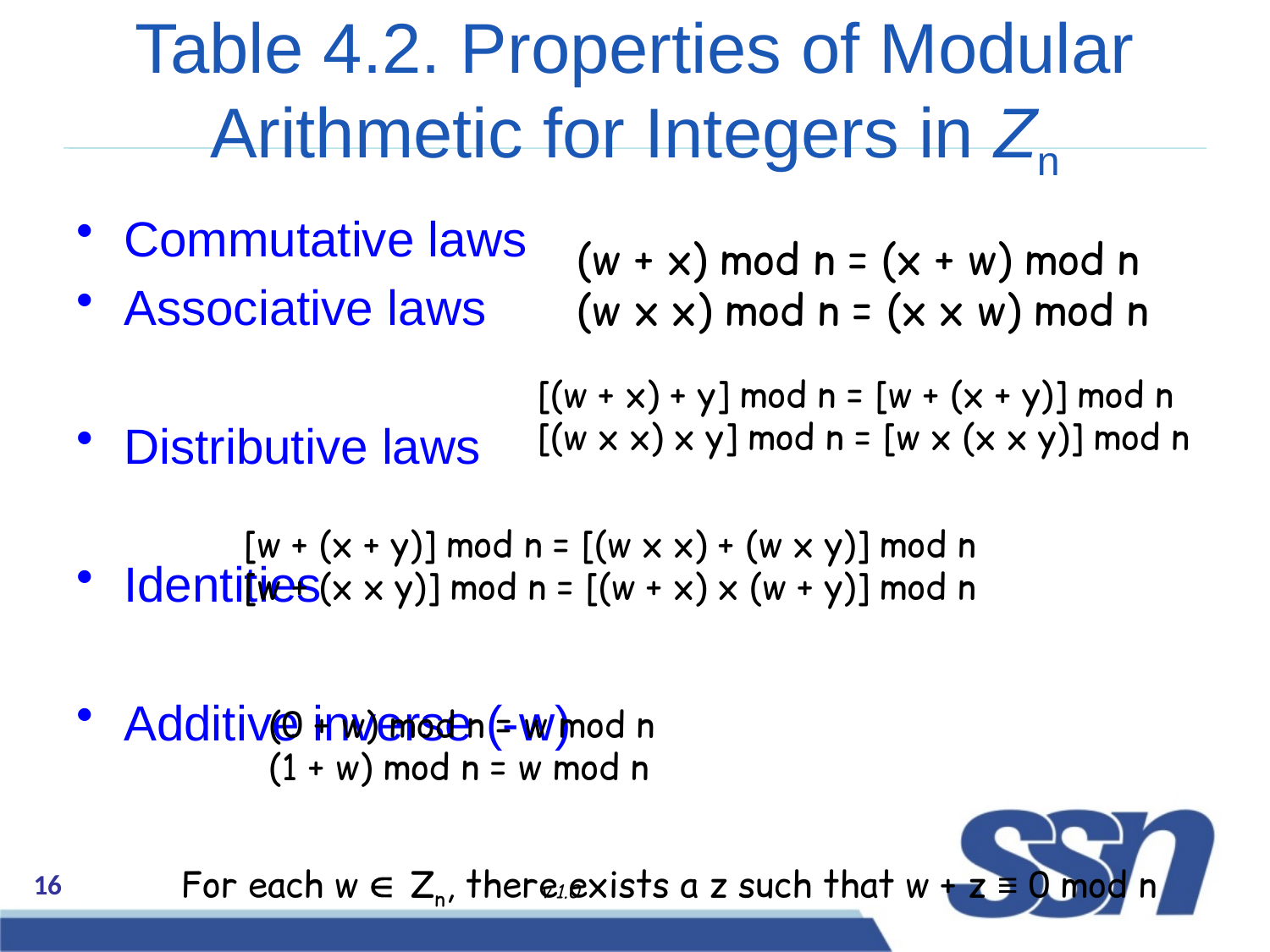

# Table 4.2. Properties of Modular Arithmetic for Integers in Zn
Commutative laws
Associative laws

Distributive laws

Identities

Additive inverse (-w)
(w + x) mod n = (x + w) mod n
(w x x) mod n = (x x w) mod n
[(w + x) + y] mod n = [w + (x + y)] mod n
[(w x x) x y] mod n = [w x (x x y)] mod n
[w + (x + y)] mod n = [(w x x) + (w x y)] mod n
[w + (x x y)] mod n = [(w + x) x (w + y)] mod n
(0 + w) mod n = w mod n
(1 + w) mod n = w mod n
For each w ∈ Zn, there exists a z such that w + z ≡ 0 mod n